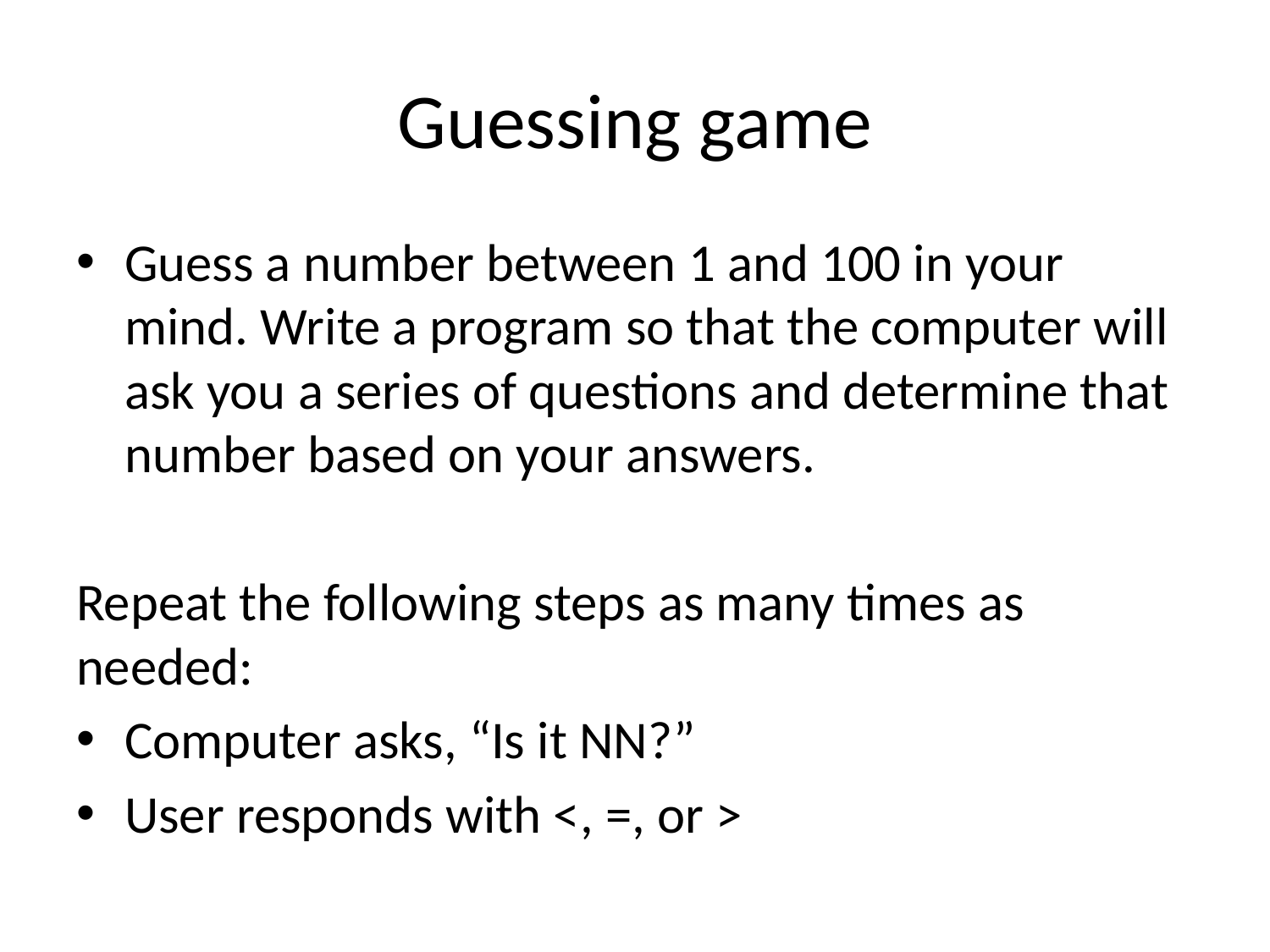

# Guessing game
Guess a number between 1 and 100 in your mind. Write a program so that the computer will ask you a series of questions and determine that number based on your answers.

Repeat the following steps as many times as needed:
Computer asks, “Is it NN?”
User responds with <, =, or >